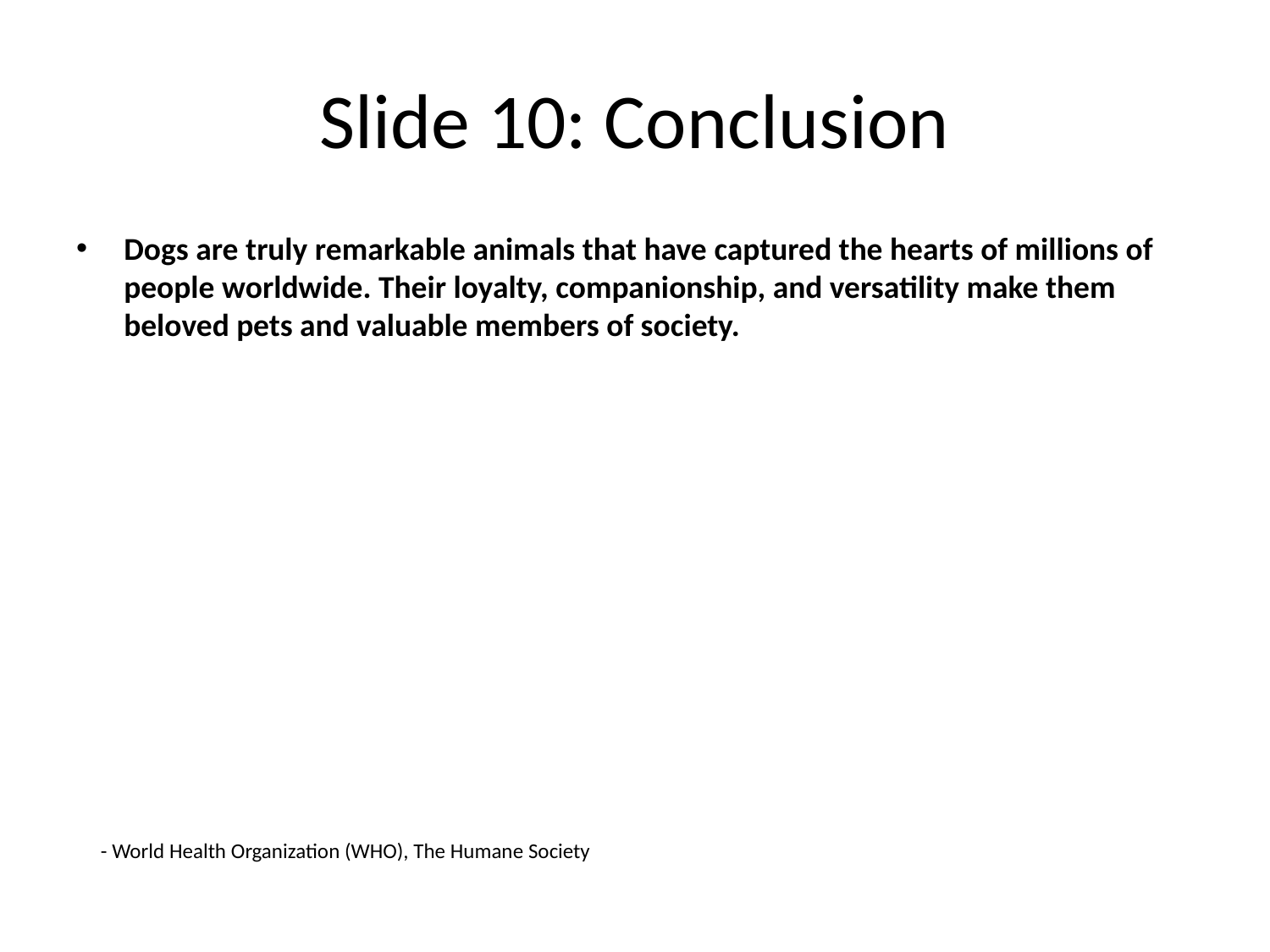

# Slide 10: Conclusion
Dogs are truly remarkable animals that have captured the hearts of millions of people worldwide. Their loyalty, companionship, and versatility make them beloved pets and valuable members of society.

- World Health Organization (WHO), The Humane Society